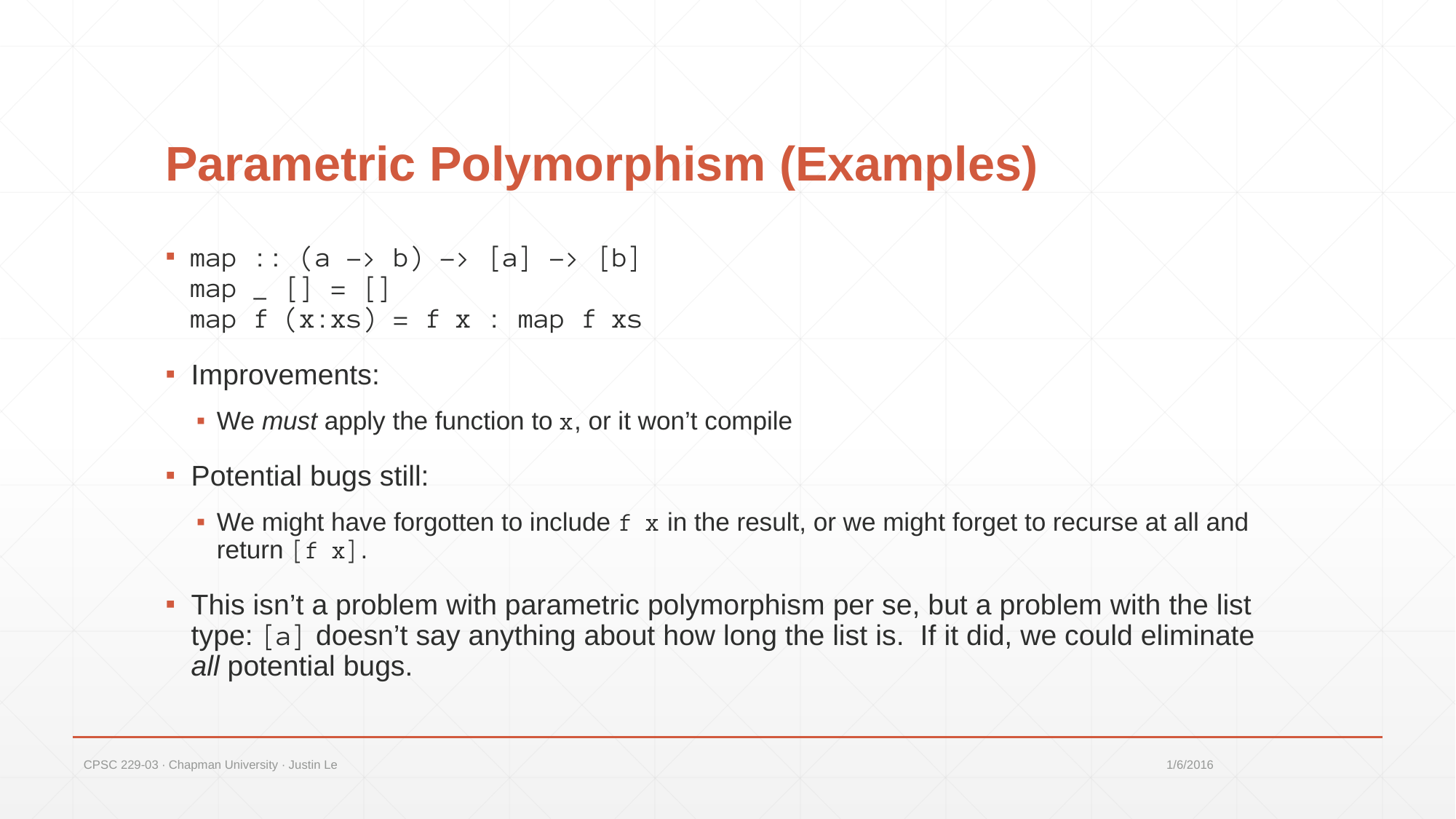

# Parametric Polymorphism (Examples)
map :: (a -> b) -> [a] -> [b]
map _ [] = []
map f (x:xs) = f x : map f xs
Improvements:
We must apply the function to x, or it won’t compile
Potential bugs still:
We might have forgotten to include f x in the result, or we might forget to recurse at all and return [f x].
This isn’t a problem with parametric polymorphism per se, but a problem with the list type: [a] doesn’t say anything about how long the list is.  If it did, we could eliminate all potential bugs.

CPSC 229-03 ∙ Chapman University ∙ Justin Le
1/6/2016